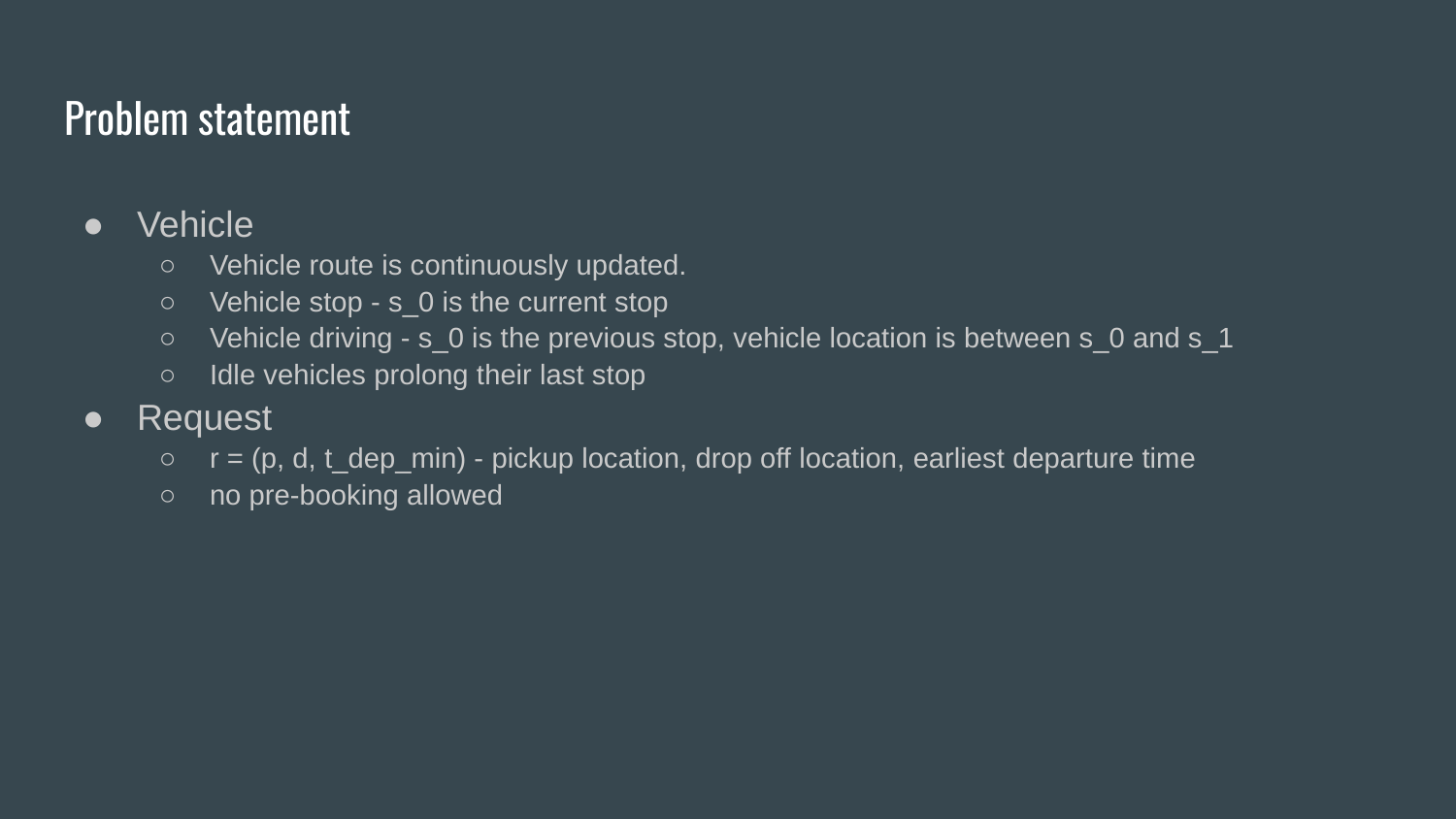

# Problem statement
Vehicle
Vehicle route is continuously updated.
Vehicle stop - s_0 is the current stop
Vehicle driving - s_0 is the previous stop, vehicle location is between s_0 and s_1
Idle vehicles prolong their last stop
Request
r = (p, d, t_dep_min) - pickup location, drop off location, earliest departure time
no pre-booking allowed